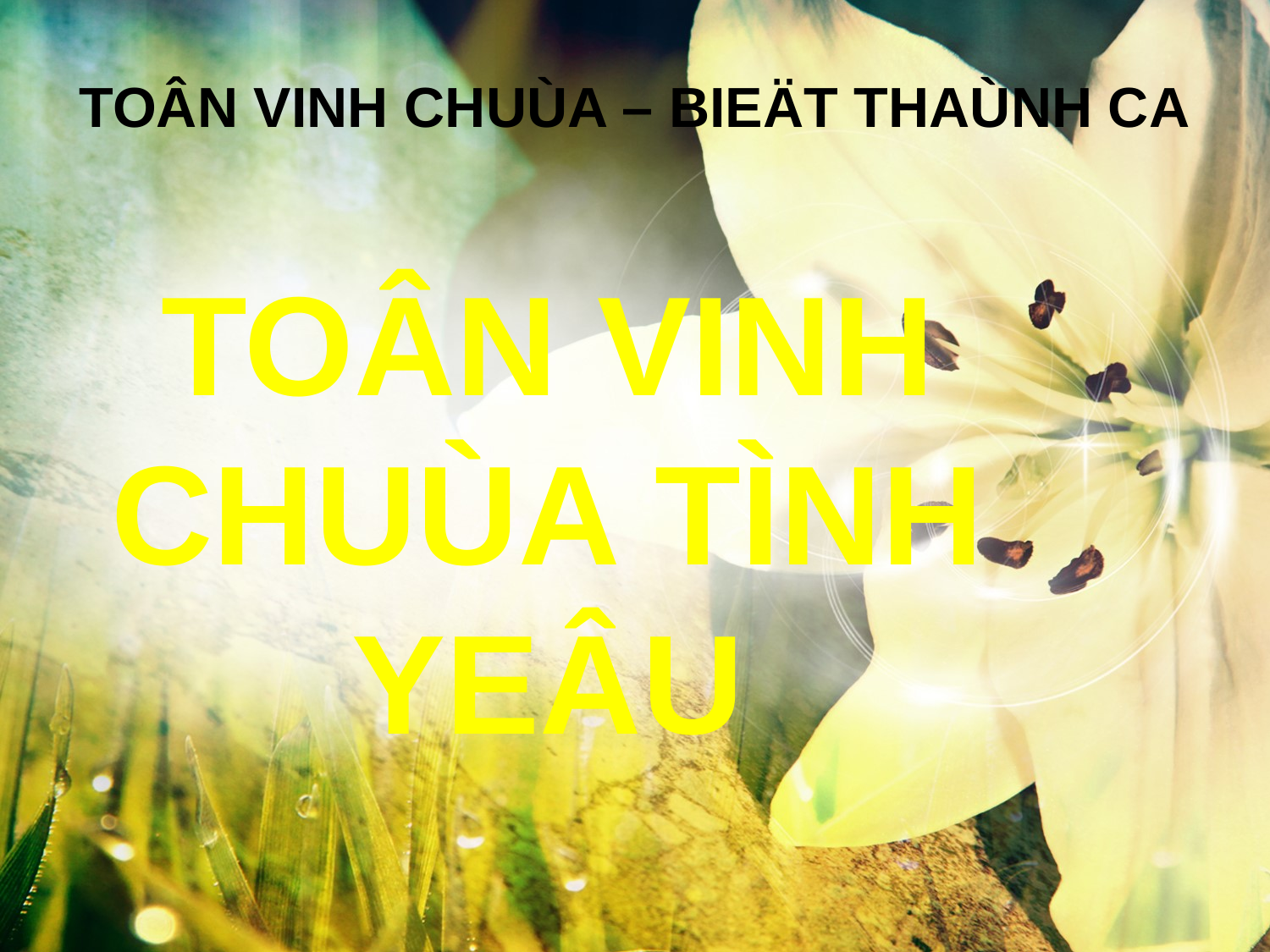

TOÂN VINH CHUÙA – BIEÄT THAÙNH CA
TOÂN VINH CHUÙA TÌNH YEÂU